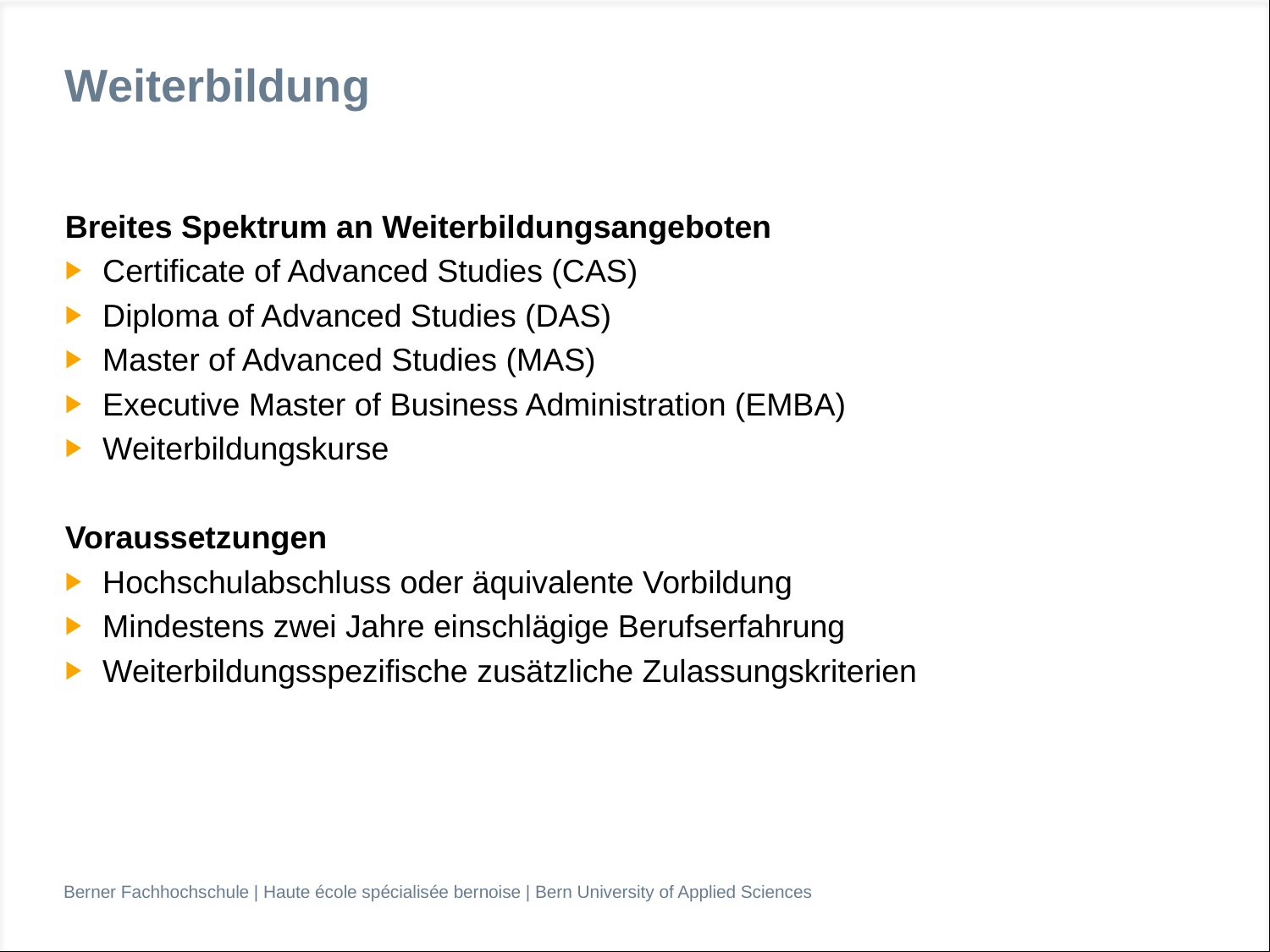

# Weiterbildung
Breites Spektrum an Weiterbildungsangeboten
Certificate of Advanced Studies (CAS)
Diploma of Advanced Studies (DAS)
Master of Advanced Studies (MAS)
Executive Master of Business Administration (EMBA)
Weiterbildungskurse

Voraussetzungen
Hochschulabschluss oder äquivalente Vorbildung
Mindestens zwei Jahre einschlägige Berufserfahrung
Weiterbildungsspezifische zusätzliche Zulassungskriterien